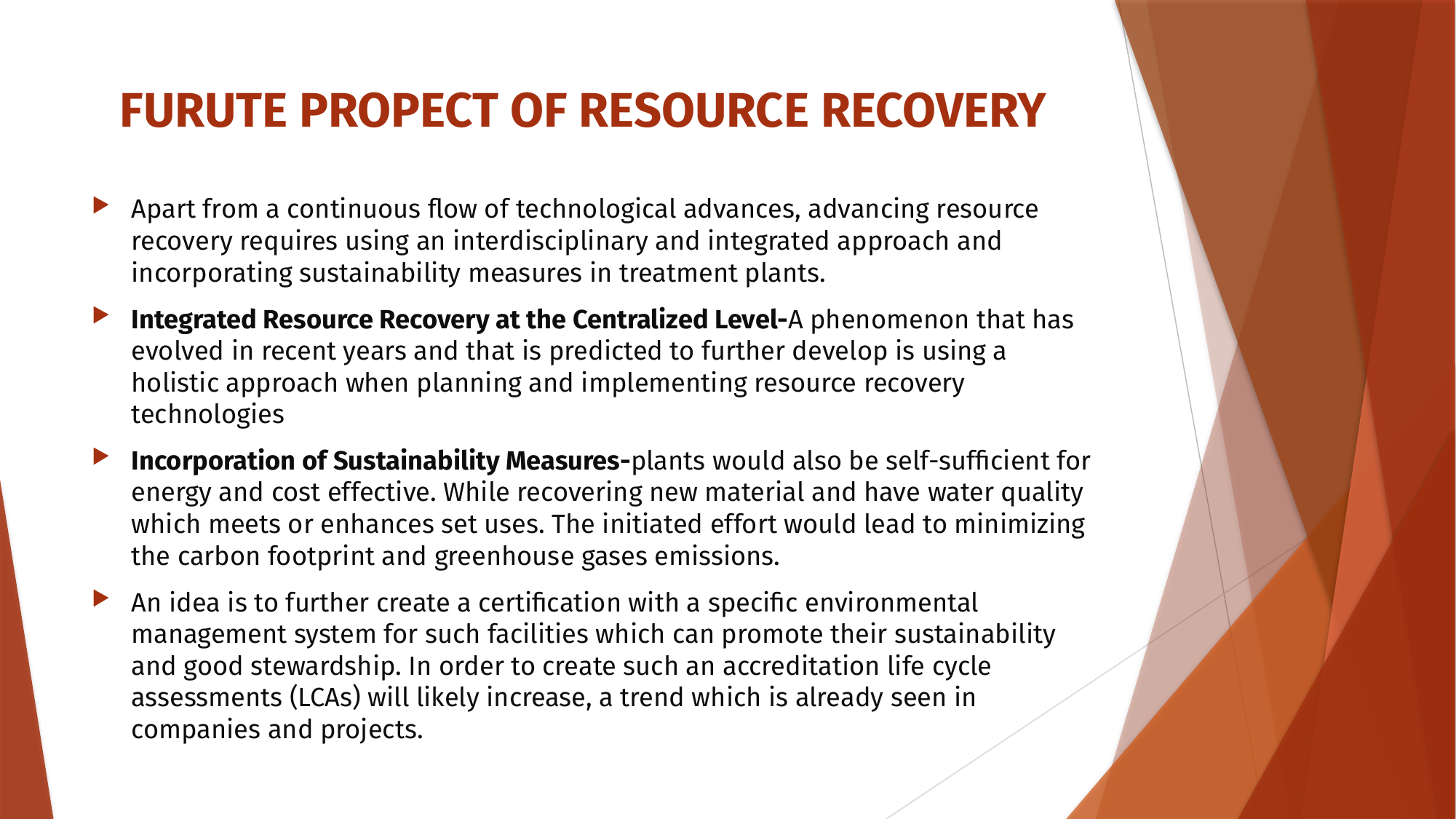

# FURUTE PROPECT OF RESOURCE RECOVERY
Apart from a continuous flow of technological advances, advancing resource recovery requires using an interdisciplinary and integrated approach and incorporating sustainability measures in treatment plants.
Integrated Resource Recovery at the Centralized Level-A phenomenon that has evolved in recent years and that is predicted to further develop is using a holistic approach when planning and implementing resource recovery technologies
Incorporation of Sustainability Measures-plants would also be self-sufficient for energy and cost effective. While recovering new material and have water quality which meets or enhances set uses. The initiated effort would lead to minimizing the carbon footprint and greenhouse gases emissions.
An idea is to further create a certification with a specific environmental management system for such facilities which can promote their sustainability and good stewardship. In order to create such an accreditation life cycle assessments (LCAs) will likely increase, a trend which is already seen in companies and projects.